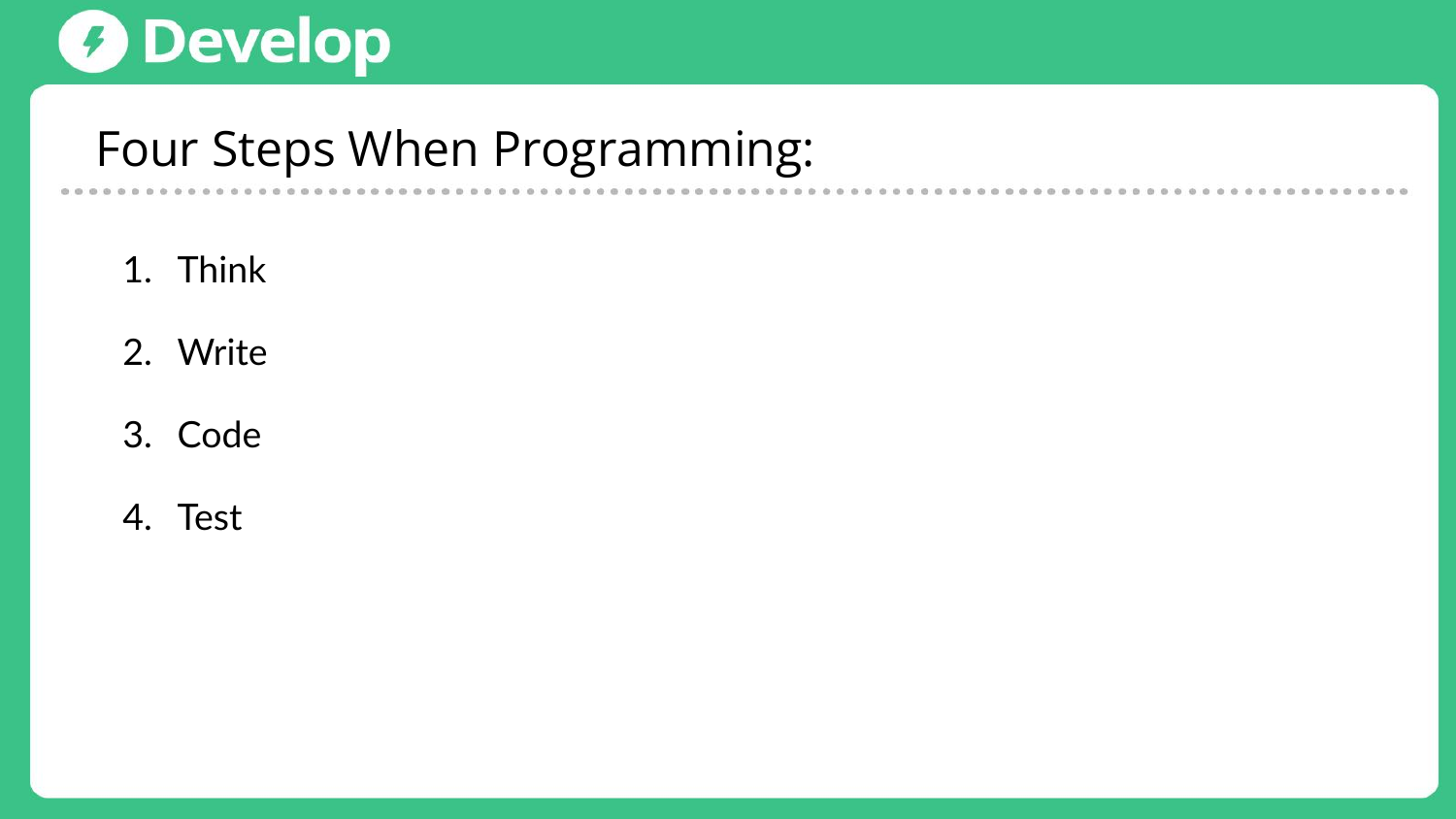

Four Steps When Programming:
Think
Write
Code
Test